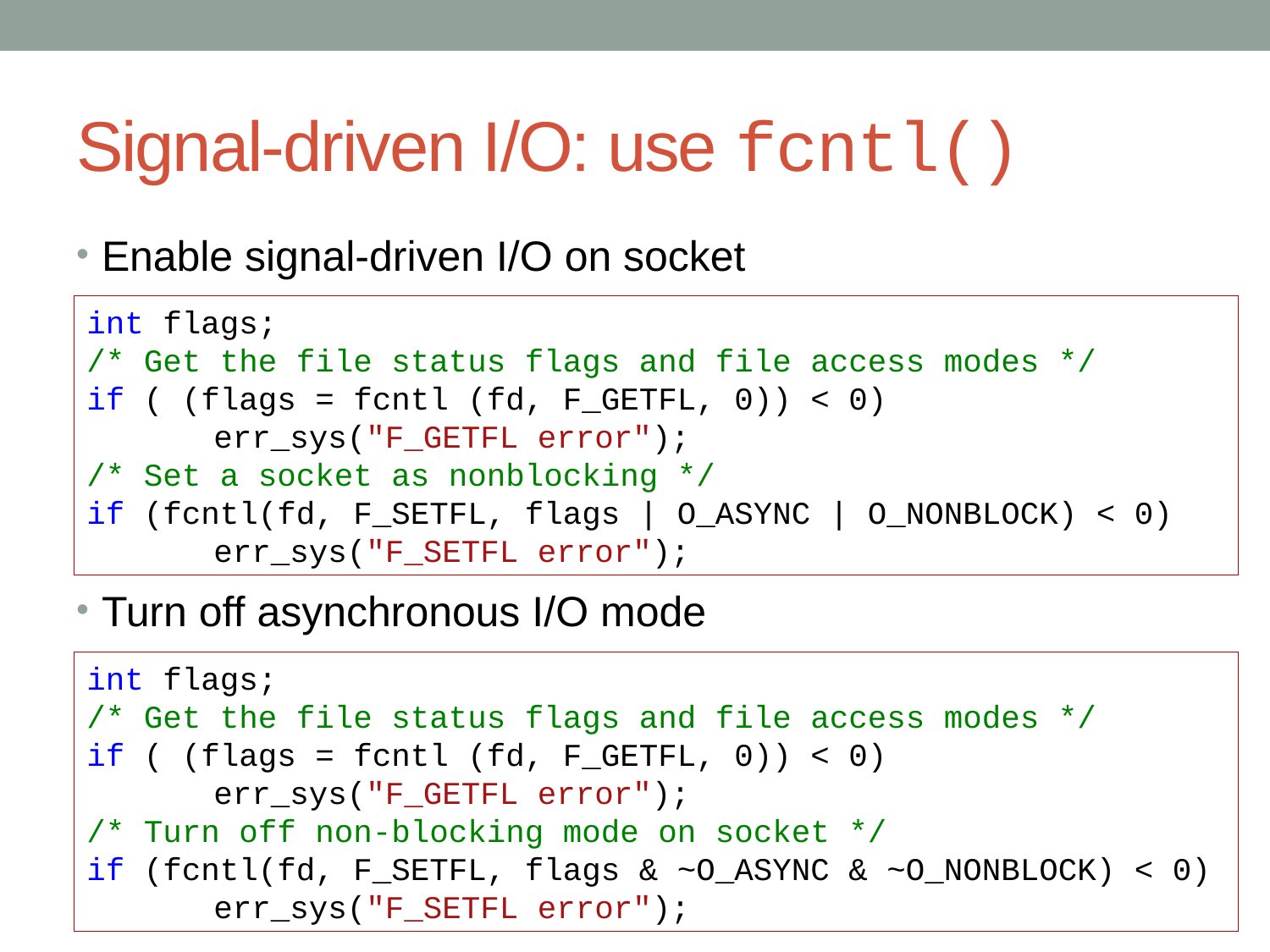

# Signal-driven I/O: use fcntl()
Enable signal-driven I/O on socket

Turn off asynchronous I/O mode
int flags;
/* Get the file status flags and file access modes */
if ( (flags = fcntl (fd, F_GETFL, 0)) < 0)
	err_sys("F_GETFL error");
/* Set a socket as nonblocking */
if (fcntl(fd, F_SETFL, flags | O_ASYNC | O_NONBLOCK) < 0)
	err_sys("F_SETFL error");
int flags;
/* Get the file status flags and file access modes */
if ( (flags = fcntl (fd, F_GETFL, 0)) < 0)
	err_sys("F_GETFL error");
/* Turn off non-blocking mode on socket */
if (fcntl(fd, F_SETFL, flags & ~O_ASYNC & ~O_NONBLOCK) < 0)
	err_sys("F_SETFL error");